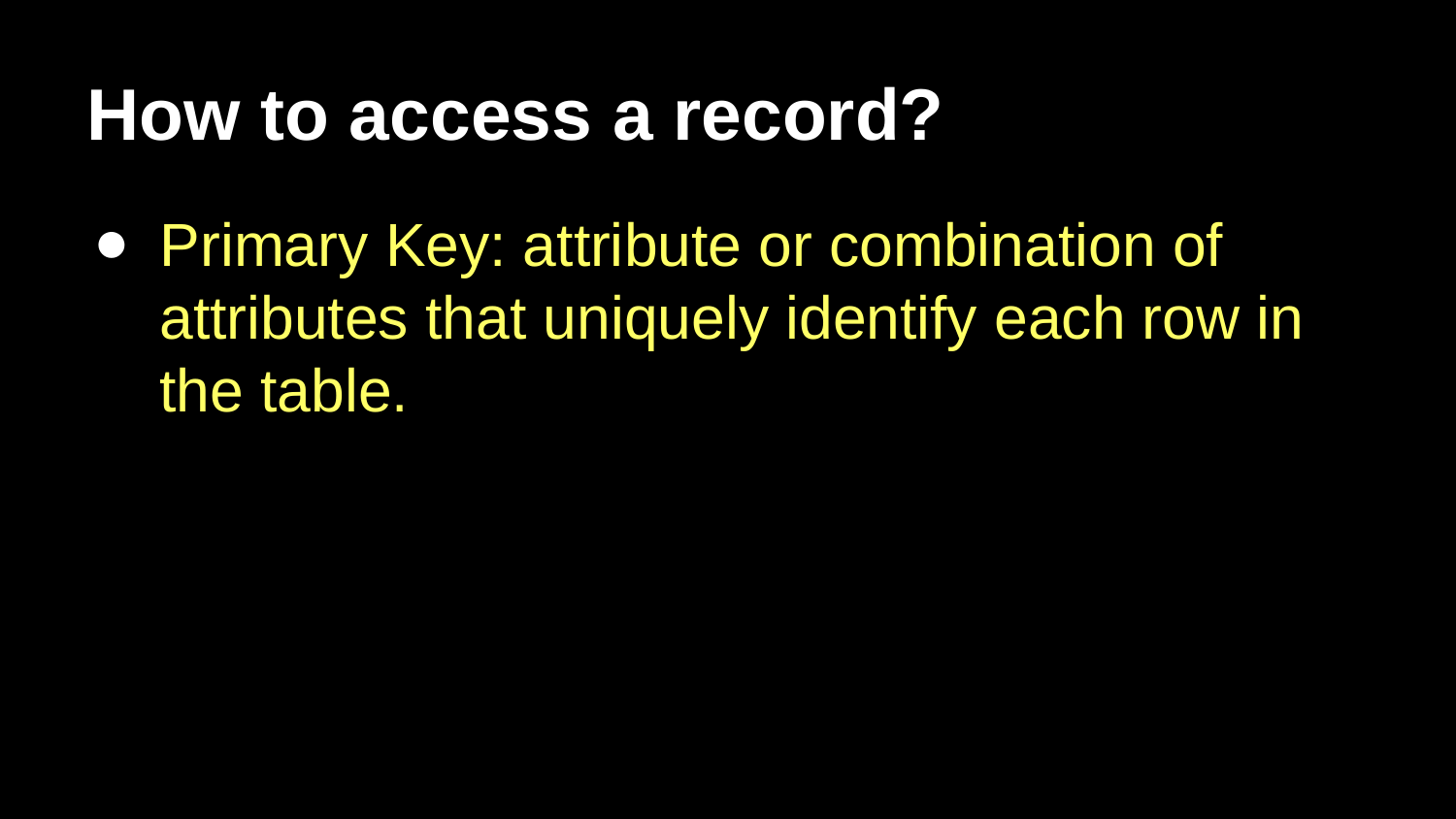

How to access a record?
Primary Key: attribute or combination of attributes that uniquely identify each row in the table.